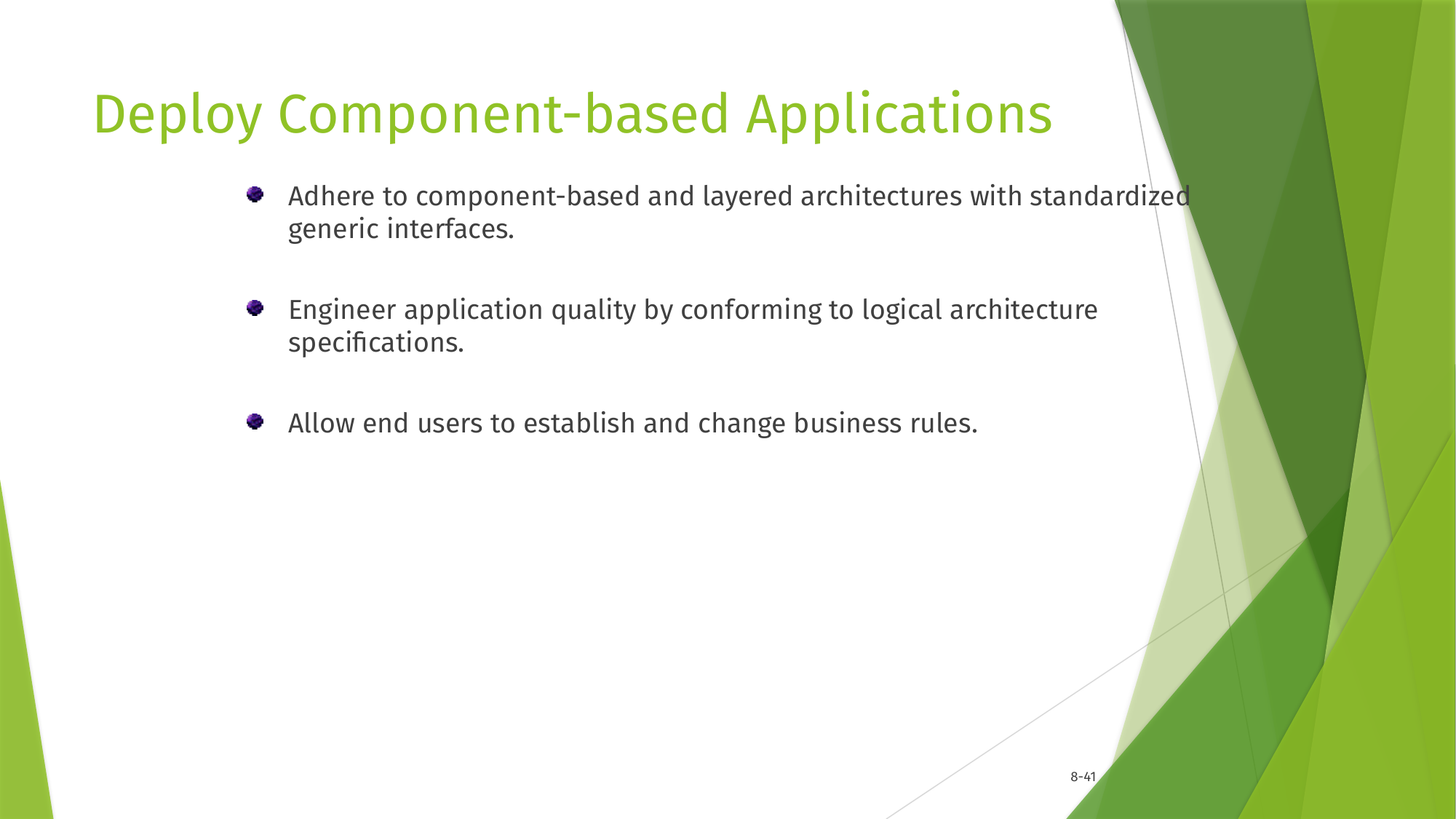

# Deploy Component-based Applications
Adhere to component-based and layered architectures with standardized generic interfaces.
Engineer application quality by conforming to logical architecture specifications.
Allow end users to establish and change business rules.
				8-41